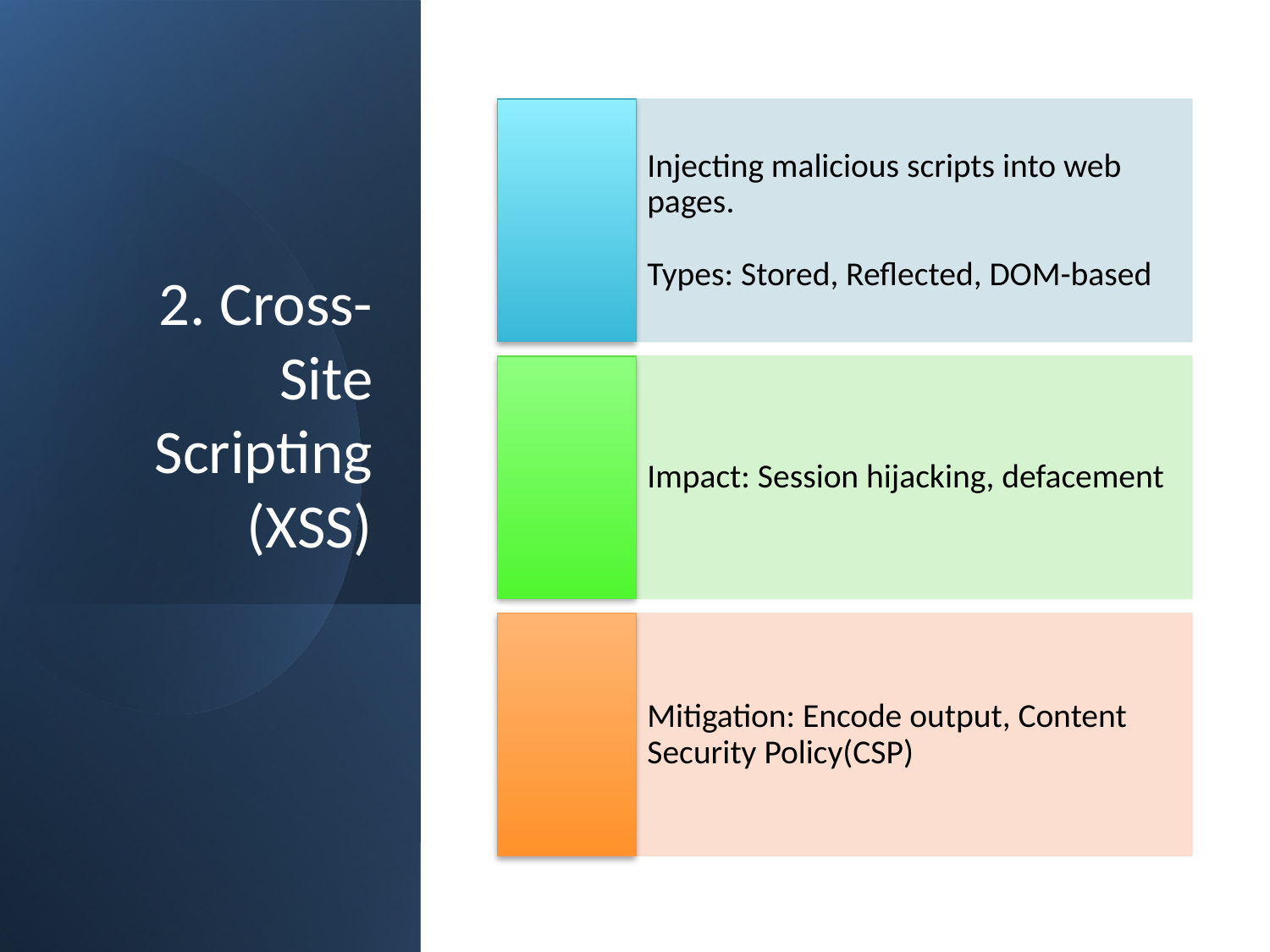

Injecting malicious scripts into web pages.
Types: Stored, Reflected, DOM-based

Impact: Session hijacking, defacement

Mitigation: Encode output, Content Security Policy(CSP)

# 2. Cross-Site Scripting (XSS)